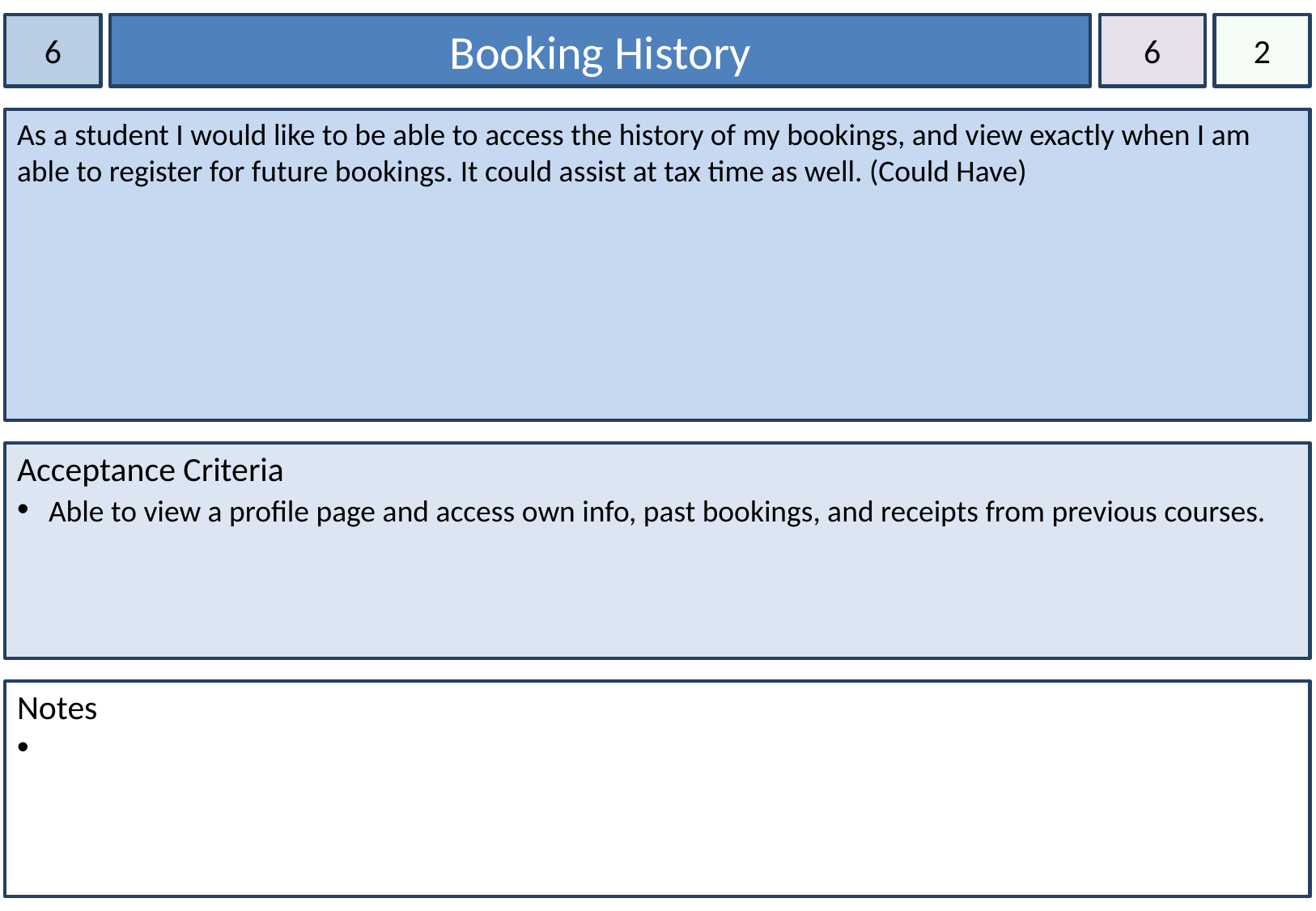

6
Booking History
6
2
As a student I would like to be able to access the history of my bookings, and view exactly when I am able to register for future bookings. It could assist at tax time as well. (Could Have)
Acceptance Criteria
 Able to view a profile page and access own info, past bookings, and receipts from previous courses.
Notes